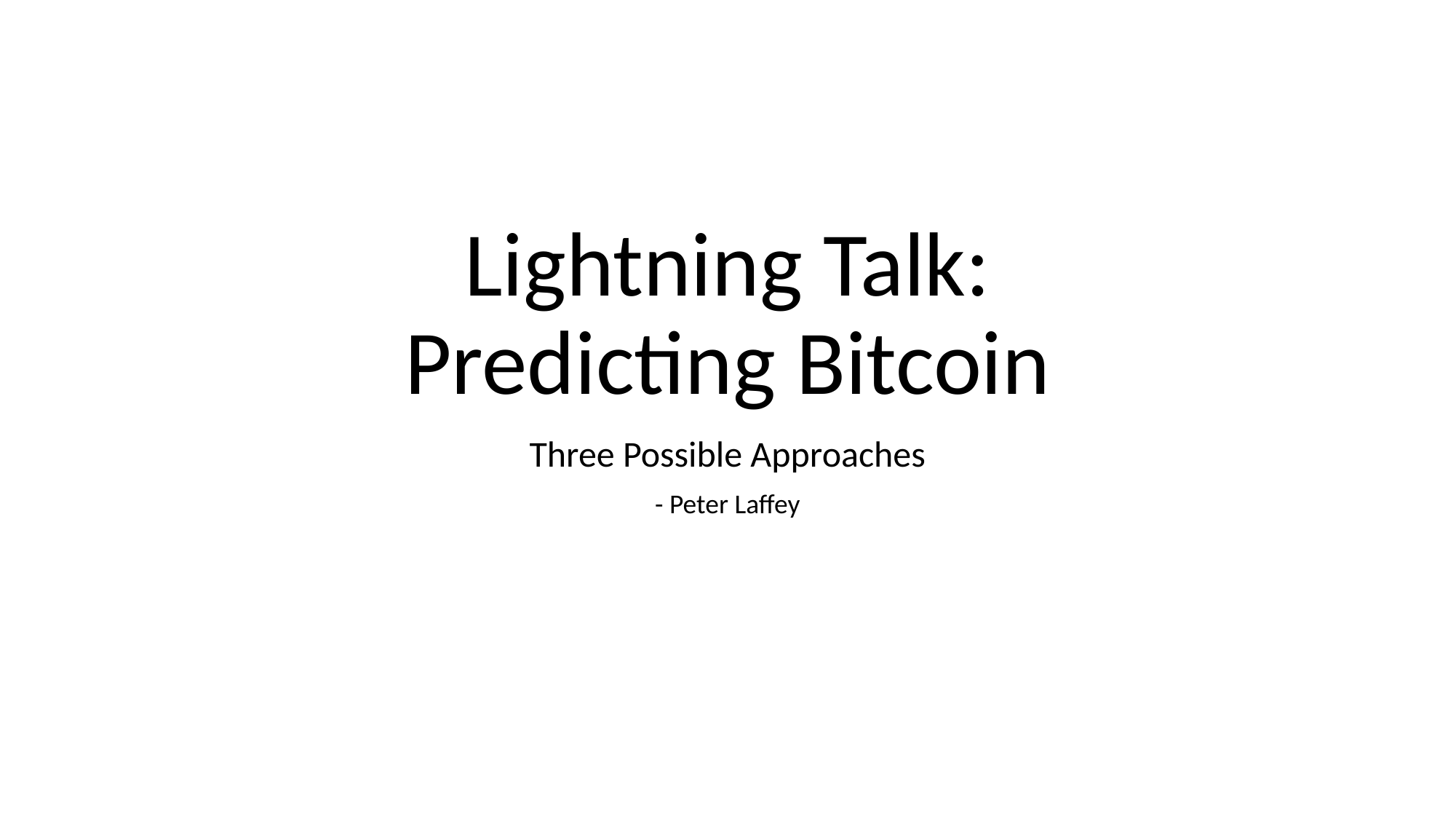

# Lightning Talk: Predicting Bitcoin
Three Possible Approaches
- Peter Laffey